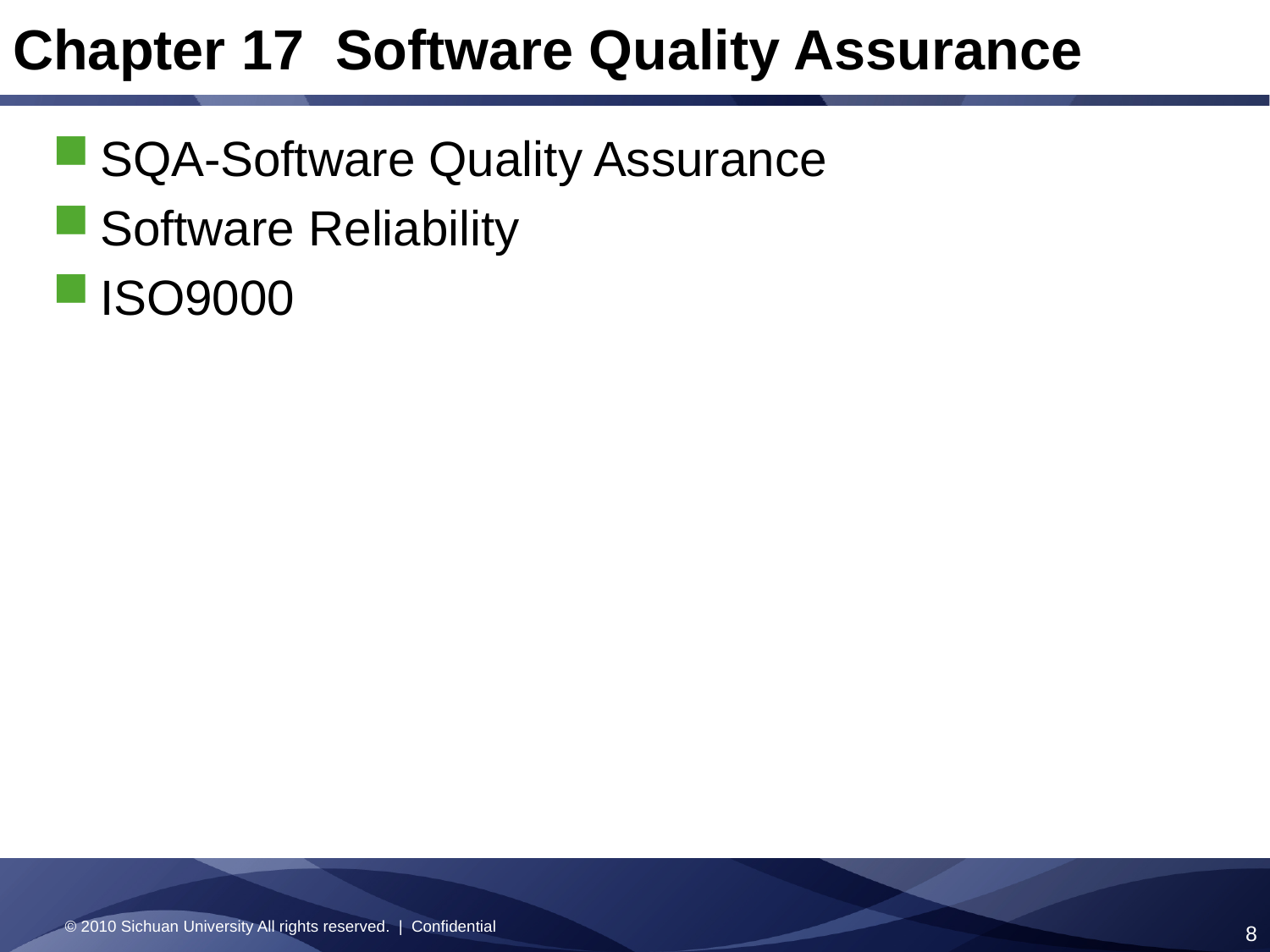

# Chapter 17  Software Quality Assurance
SQA-Software Quality Assurance
Software Reliability
ISO9000

© 2010 Sichuan University All rights reserved.  |  Confidential
8